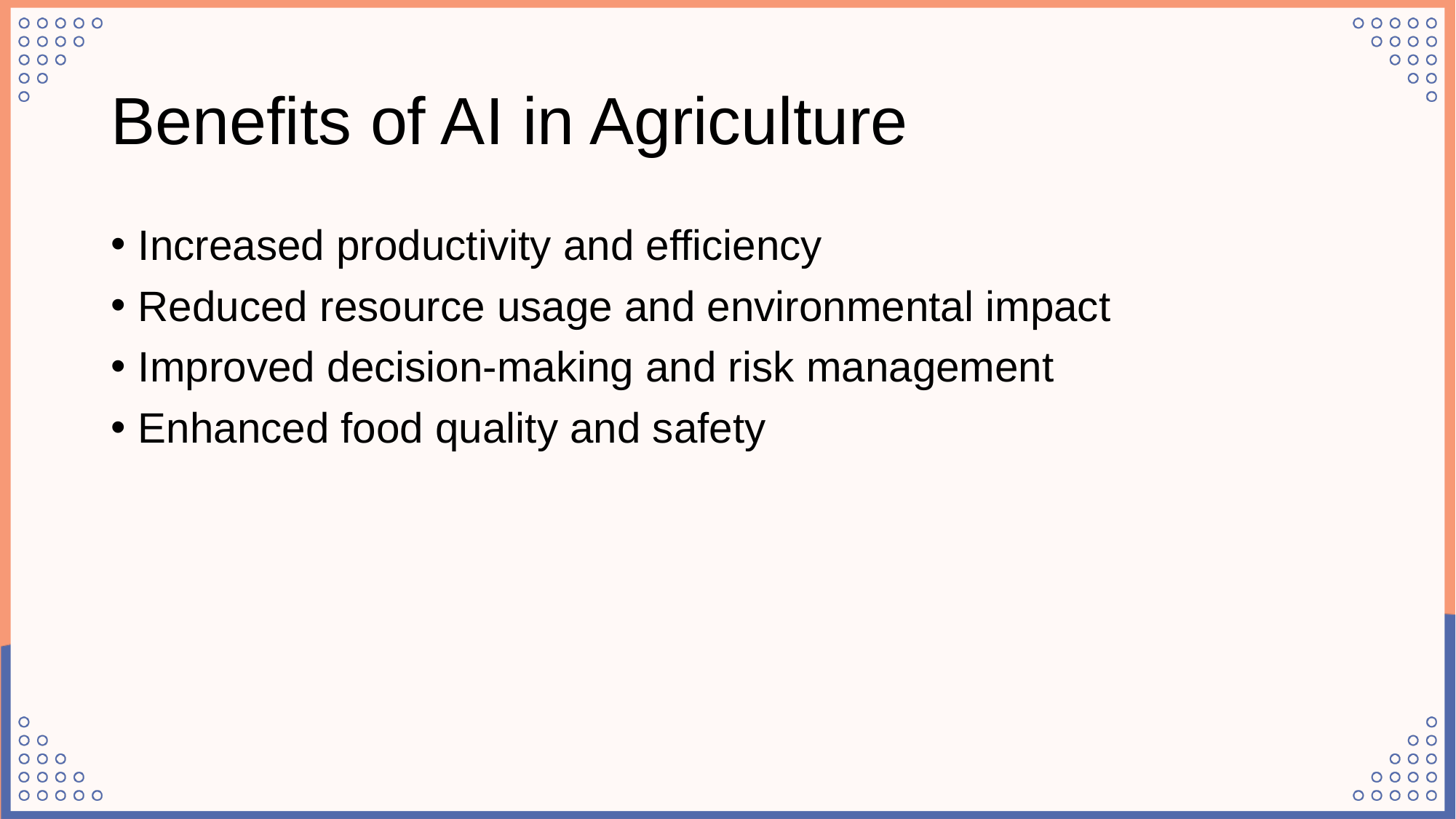

# Benefits of AI in Agriculture
Increased productivity and efficiency
Reduced resource usage and environmental impact
Improved decision-making and risk management
Enhanced food quality and safety